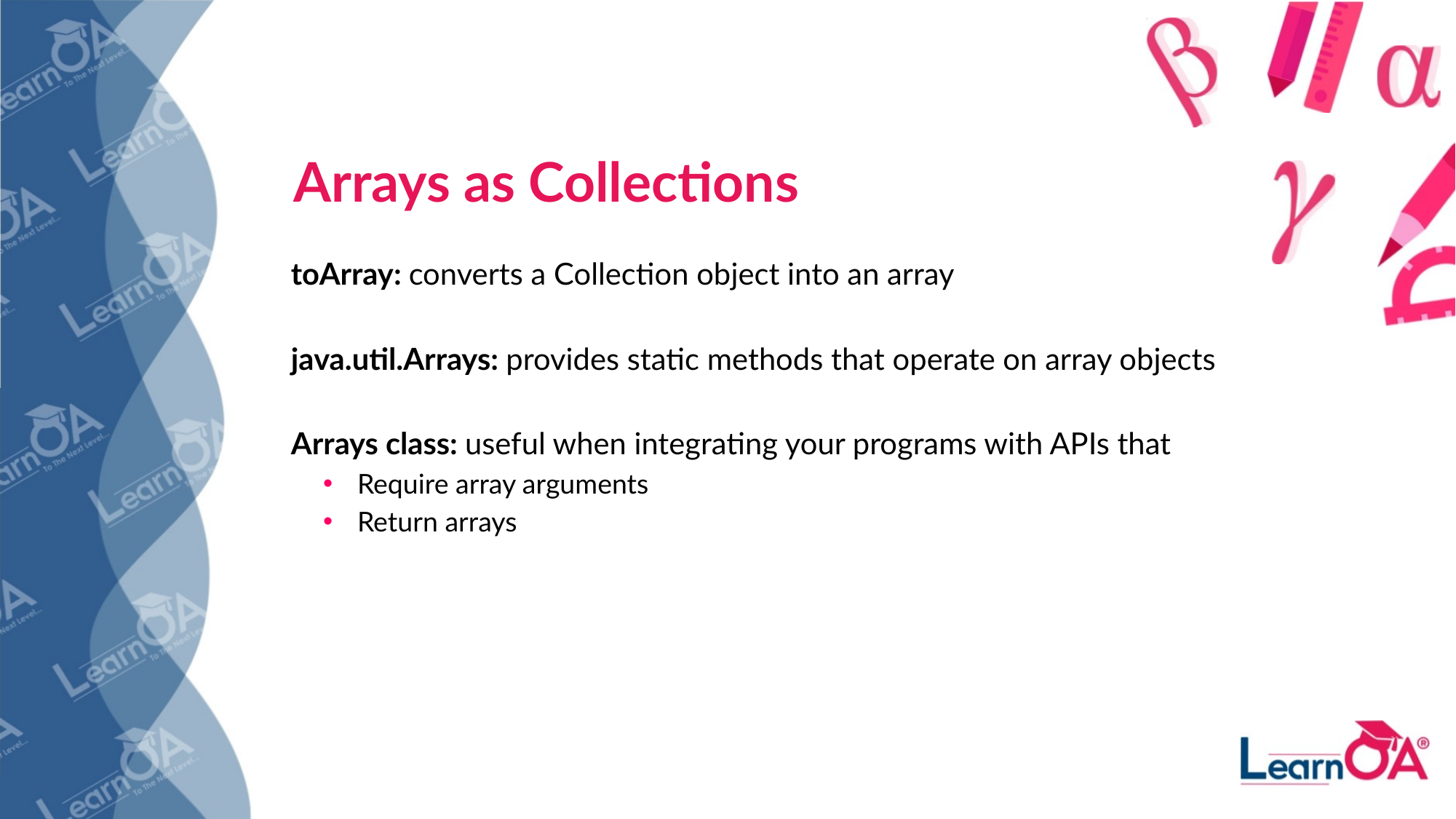

Arrays as Collections
toArray: converts a Collection object into an array

java.util.Arrays: provides static methods that operate on array objects

Arrays class: useful when integrating your programs with APIs that
Require array arguments
Return arrays